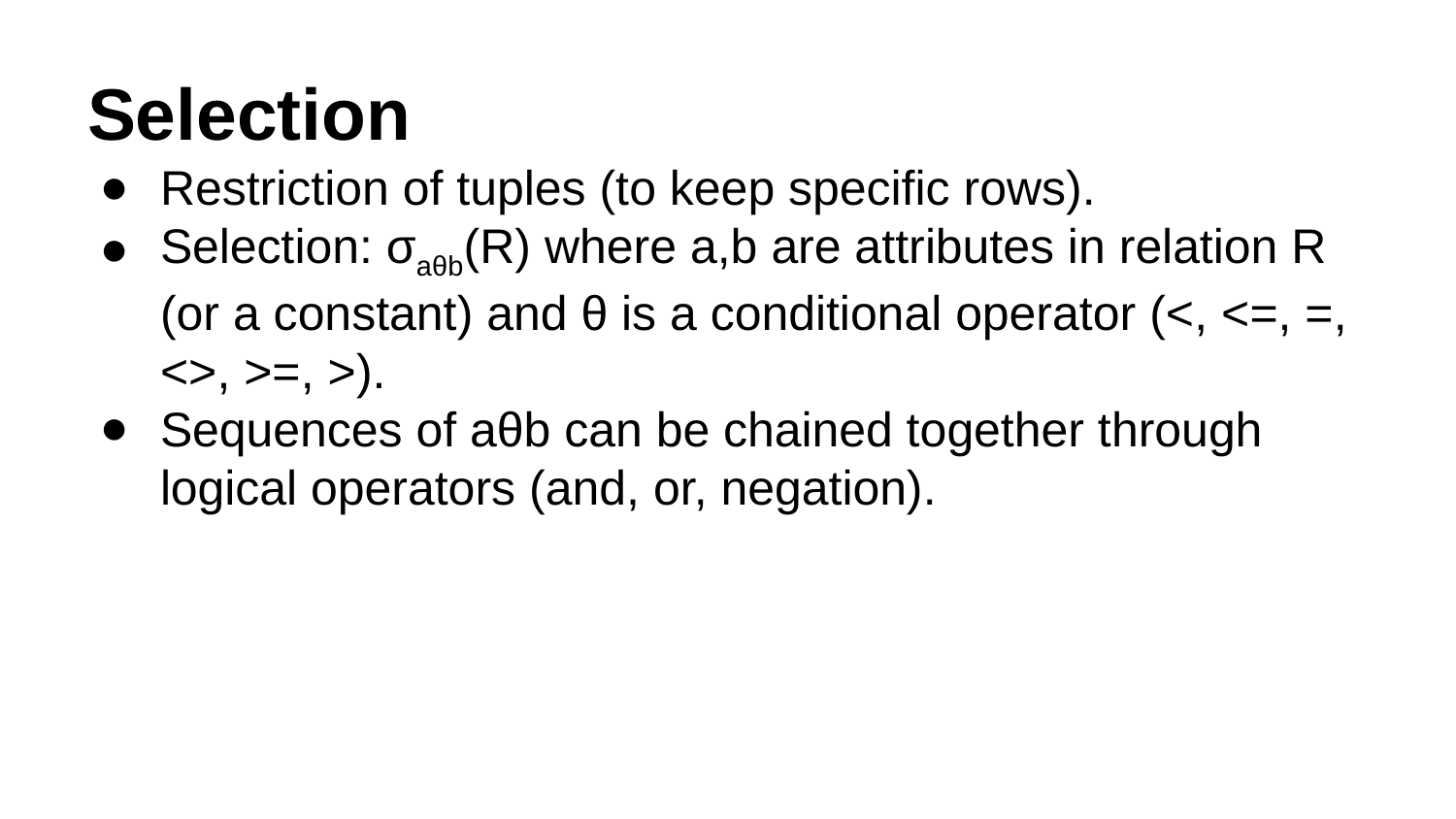

# Selection
Restriction of tuples (to keep specific rows).
Selection: σaθb(R) where a,b are attributes in relation R (or a constant) and θ is a conditional operator (<, <=, =, <>, >=, >).
Sequences of aθb can be chained together through logical operators (and, or, negation).